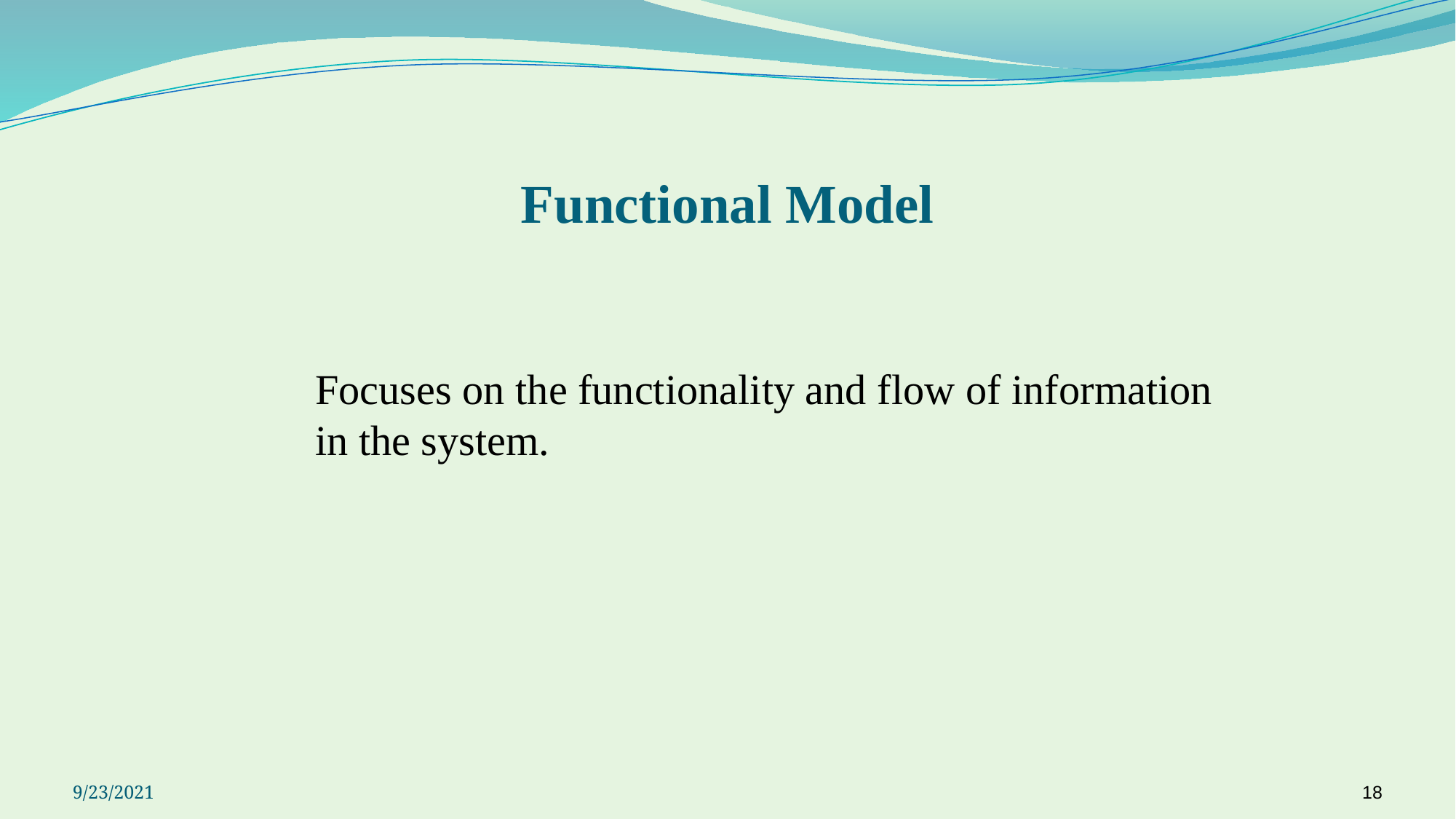

# Functional Model
Focuses on the functionality and flow of information in the system.
9/23/2021
18